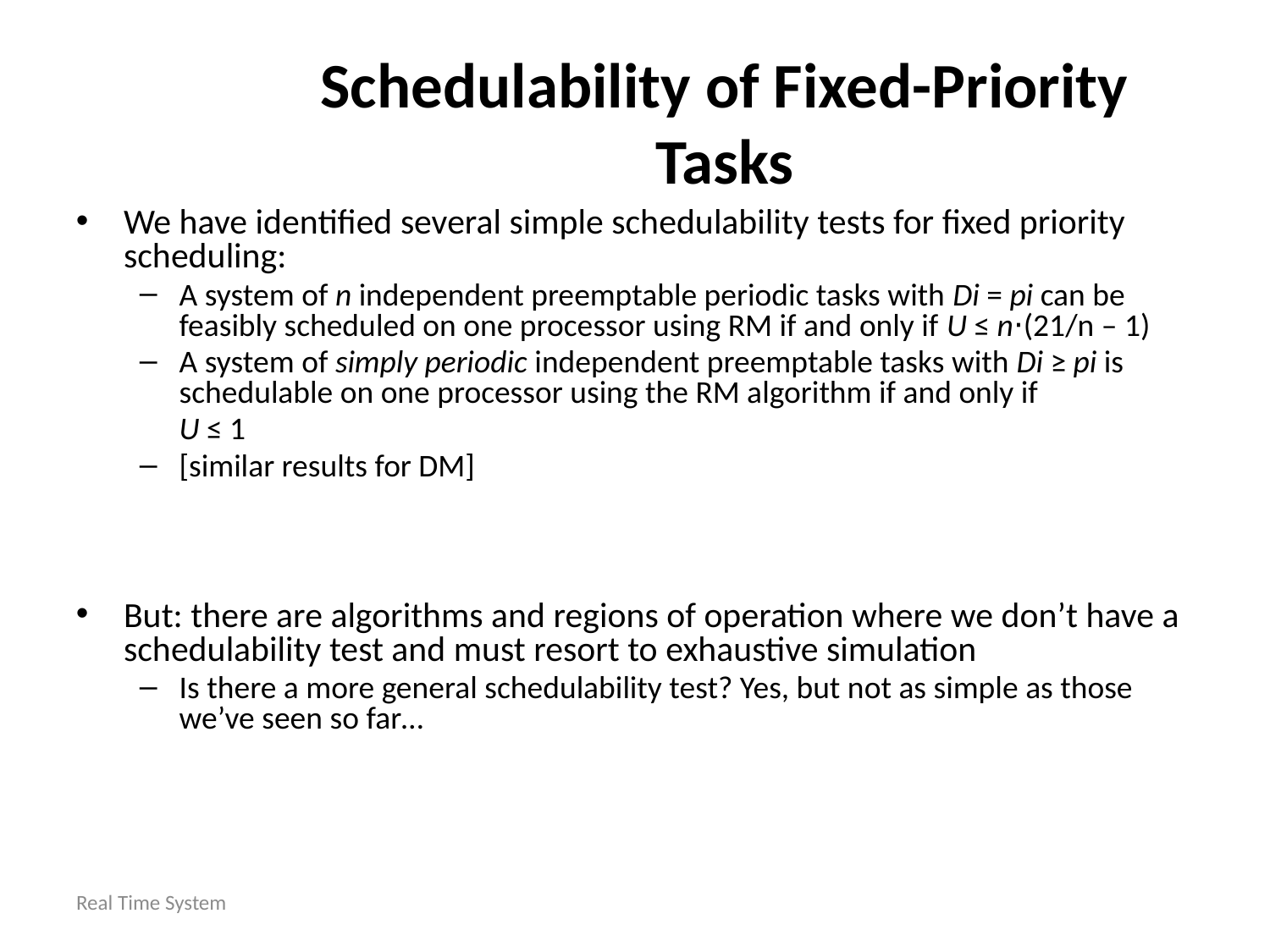

Schedulability of Fixed-Priority Tasks
We have identified several simple schedulability tests for fixed priority scheduling:
A system of n independent preemptable periodic tasks with Di = pi can be feasibly scheduled on one processor using RM if and only if U ≤ n⋅(21/n – 1)
A system of simply periodic independent preemptable tasks with Di ≥ pi is schedulable on one processor using the RM algorithm if and only if
	U ≤ 1
[similar results for DM]

But: there are algorithms and regions of operation where we don’t have a schedulability test and must resort to exhaustive simulation
Is there a more general schedulability test? Yes, but not as simple as those we’ve seen so far…

Real Time System